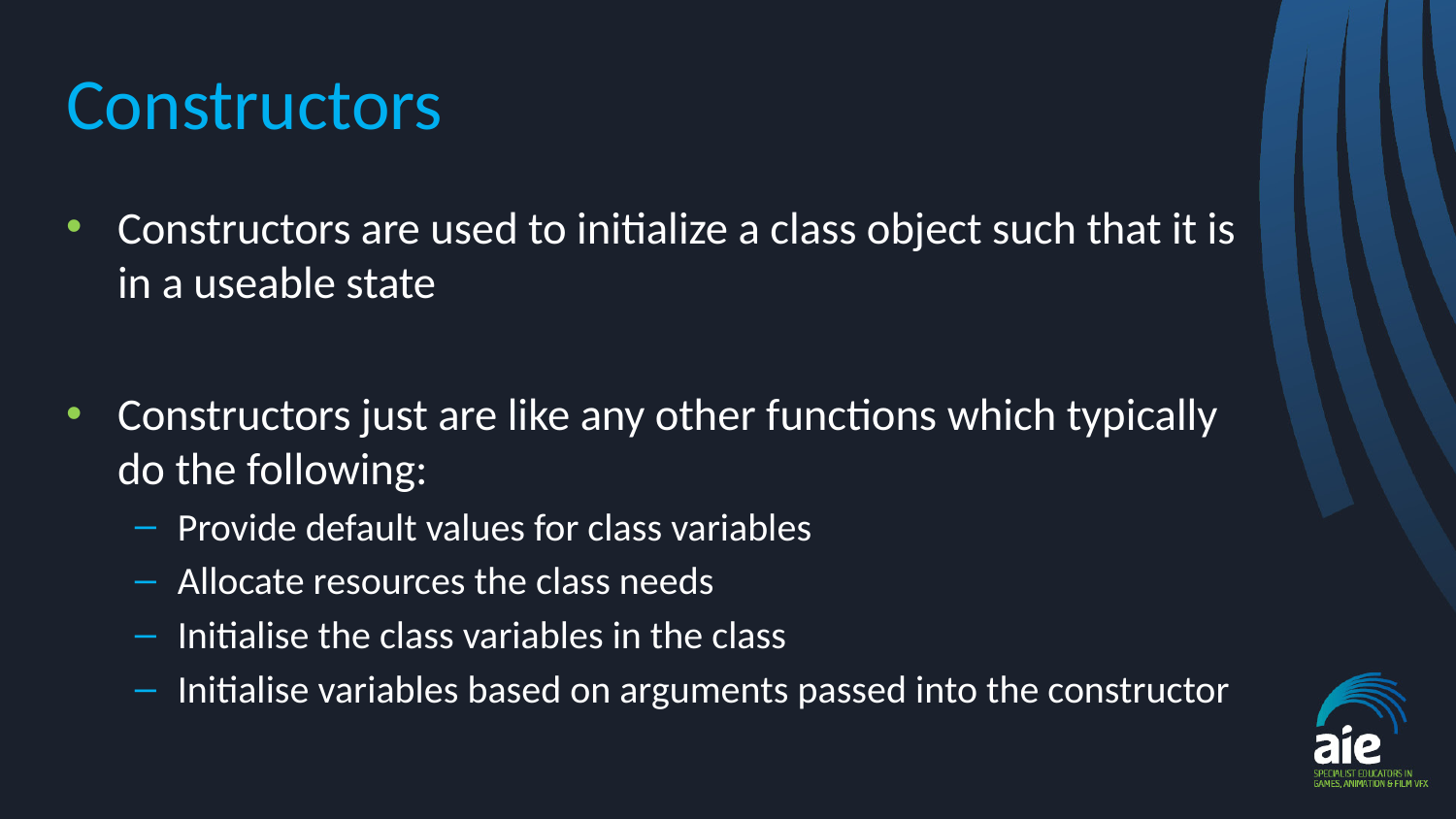

# Constructors
Constructors are used to initialize a class object such that it is in a useable state

Constructors just are like any other functions which typically do the following:
Provide default values for class variables
Allocate resources the class needs
Initialise the class variables in the class
Initialise variables based on arguments passed into the constructor